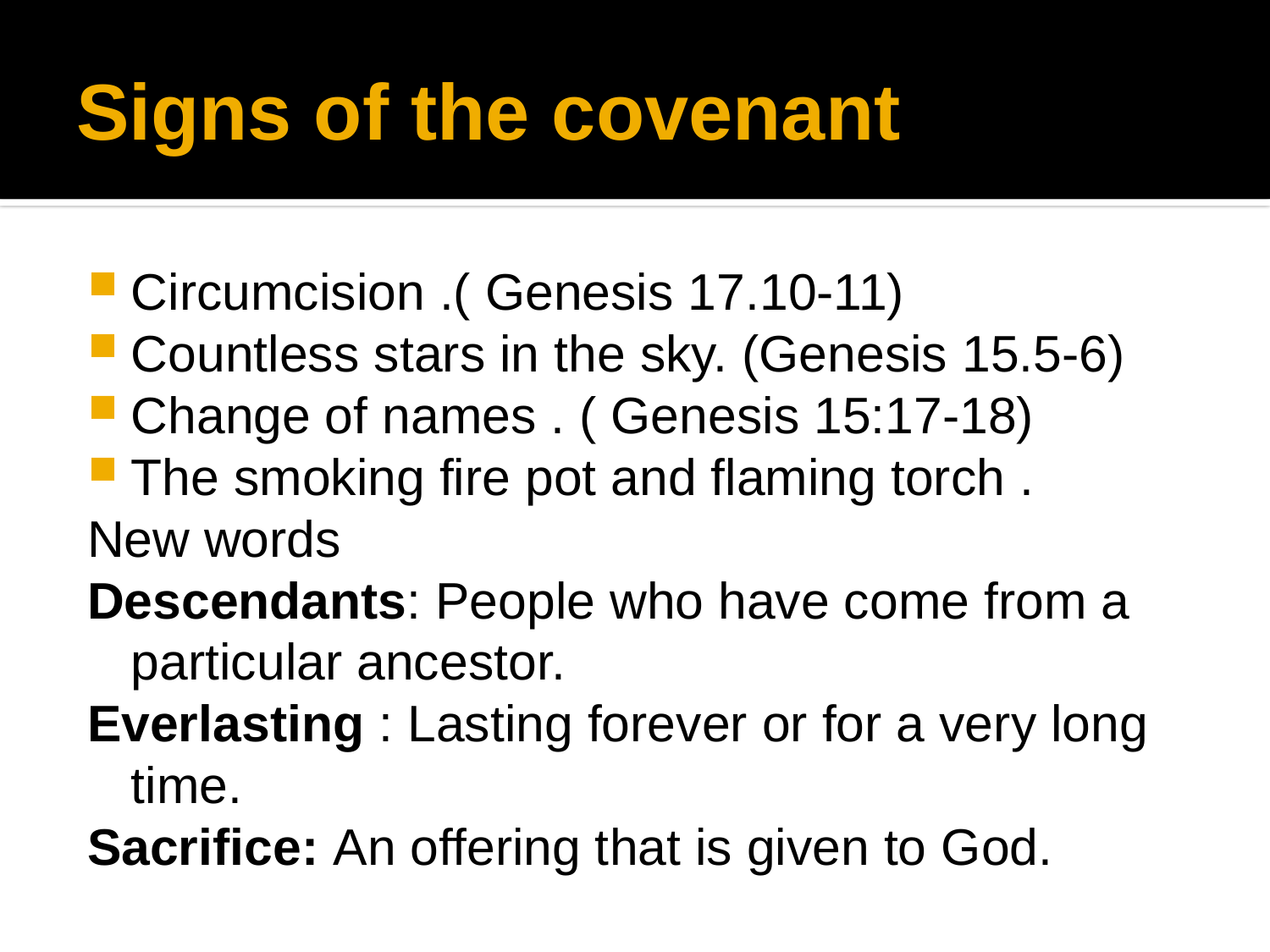

# Signs of the covenant
Circumcision .( Genesis 17.10-11)
Countless stars in the sky. (Genesis 15.5-6)
Change of names . ( Genesis 15:17-18)
The smoking fire pot and flaming torch .
New words
Descendants: People who have come from a particular ancestor.
Everlasting : Lasting forever or for a very long time.
Sacrifice: An offering that is given to God.